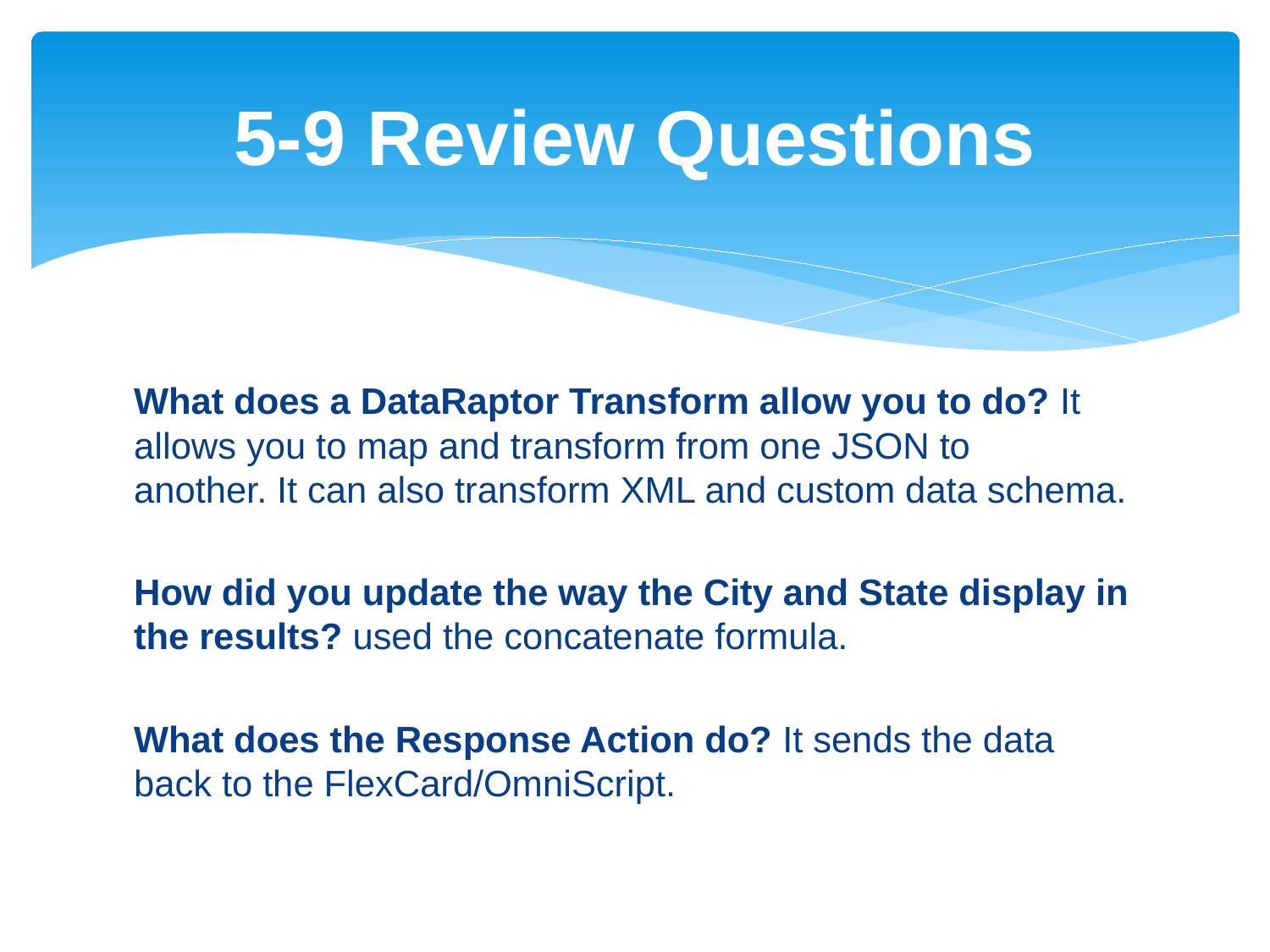

# 5-9 Review Questions
What does a DataRaptor Transform allow you to do? It allows you to map and transform from one JSON to another. It can also transform XML and custom data schema.

How did you update the way the City and State display in the results? used the concatenate formula.

What does the Response Action do? It sends the data back to the FlexCard/OmniScript.